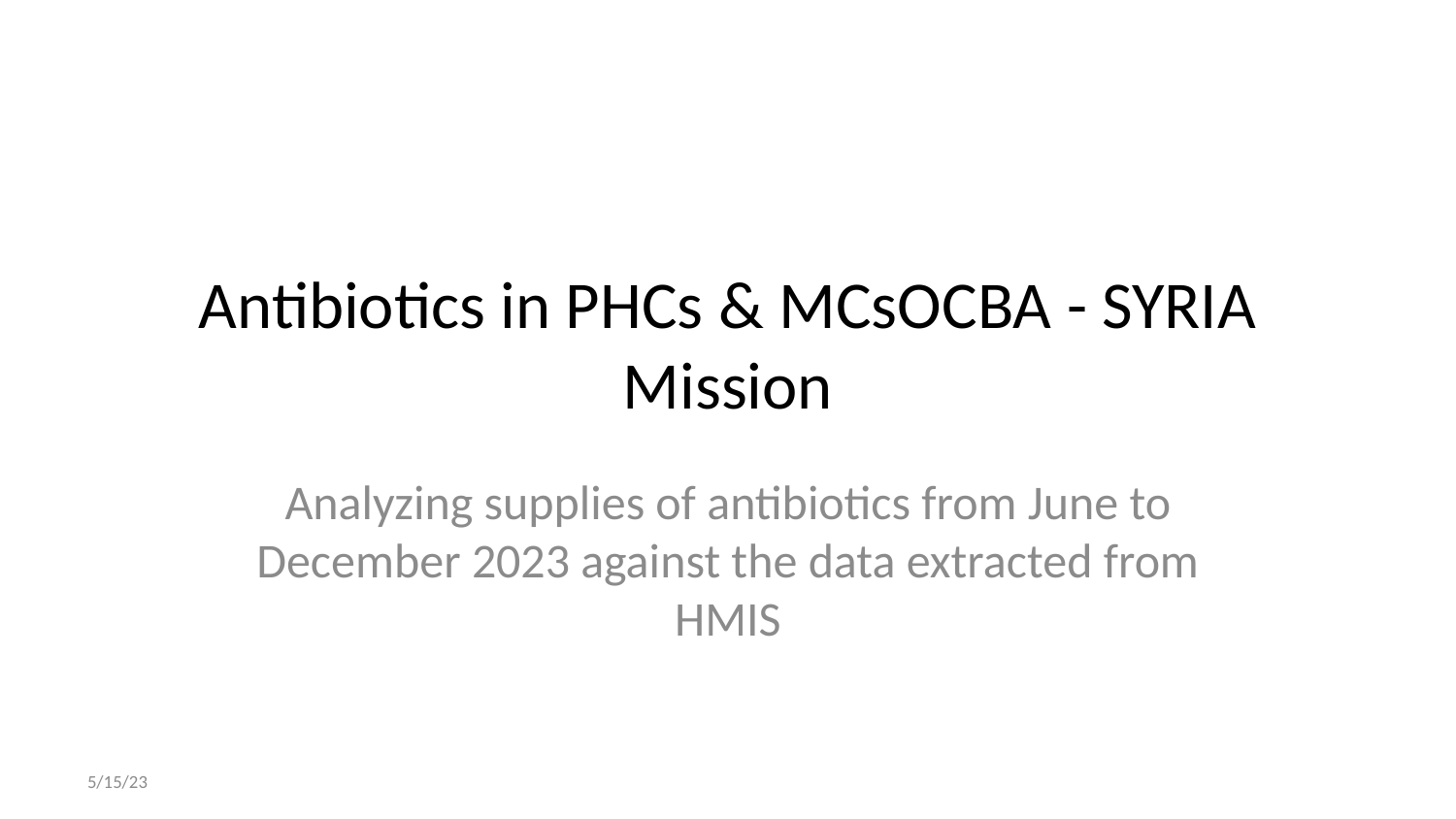

# Antibiotics in PHCs & MCsOCBA - SYRIA Mission
Analyzing supplies of antibiotics from June to December 2023 against the data extracted from HMIS
5/15/23